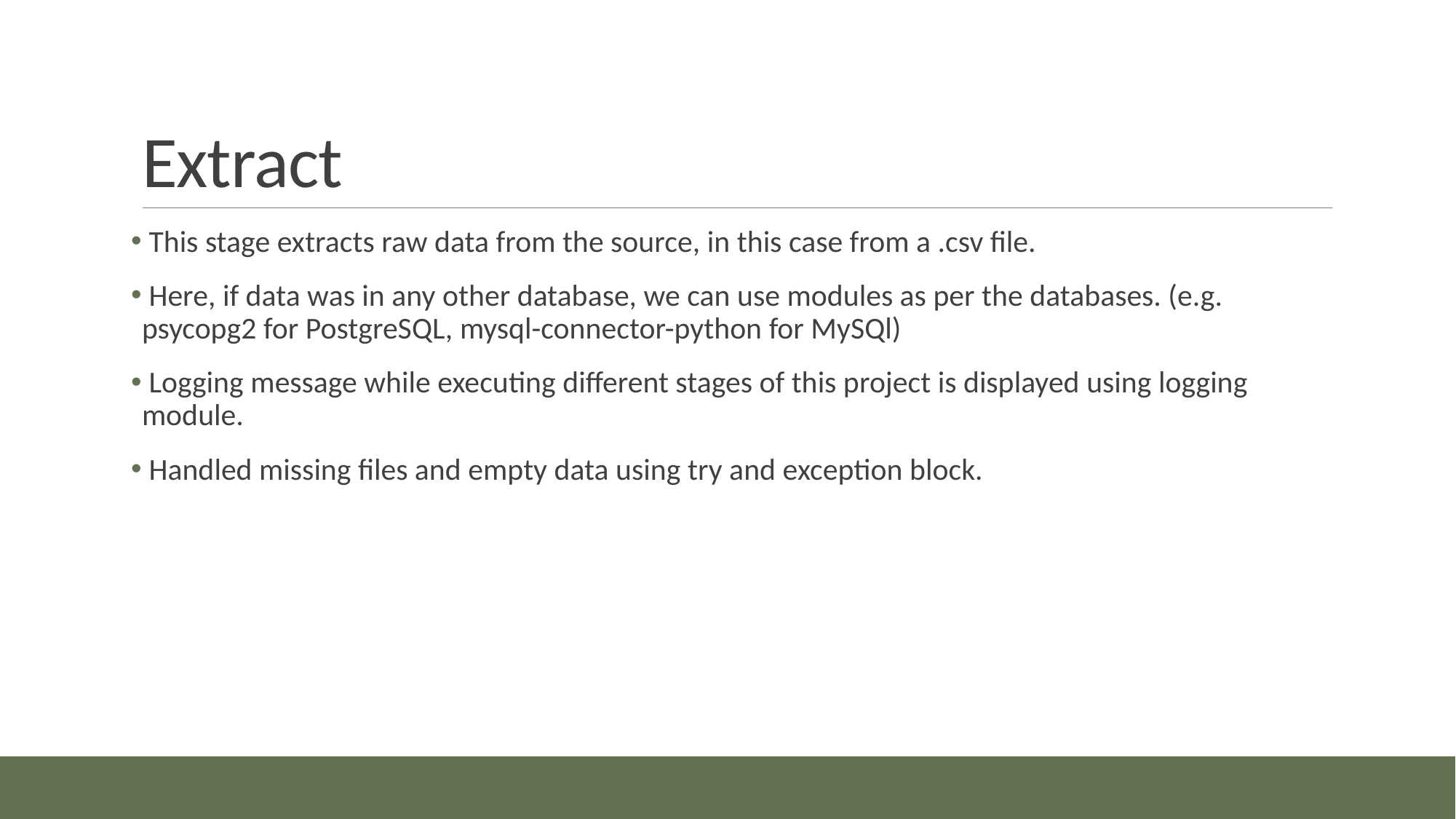

# Extract
 This stage extracts raw data from the source, in this case from a .csv file.
 Here, if data was in any other database, we can use modules as per the databases. (e.g. psycopg2 for PostgreSQL, mysql-connector-python for MySQl)
 Logging message while executing different stages of this project is displayed using logging module.
 Handled missing files and empty data using try and exception block.